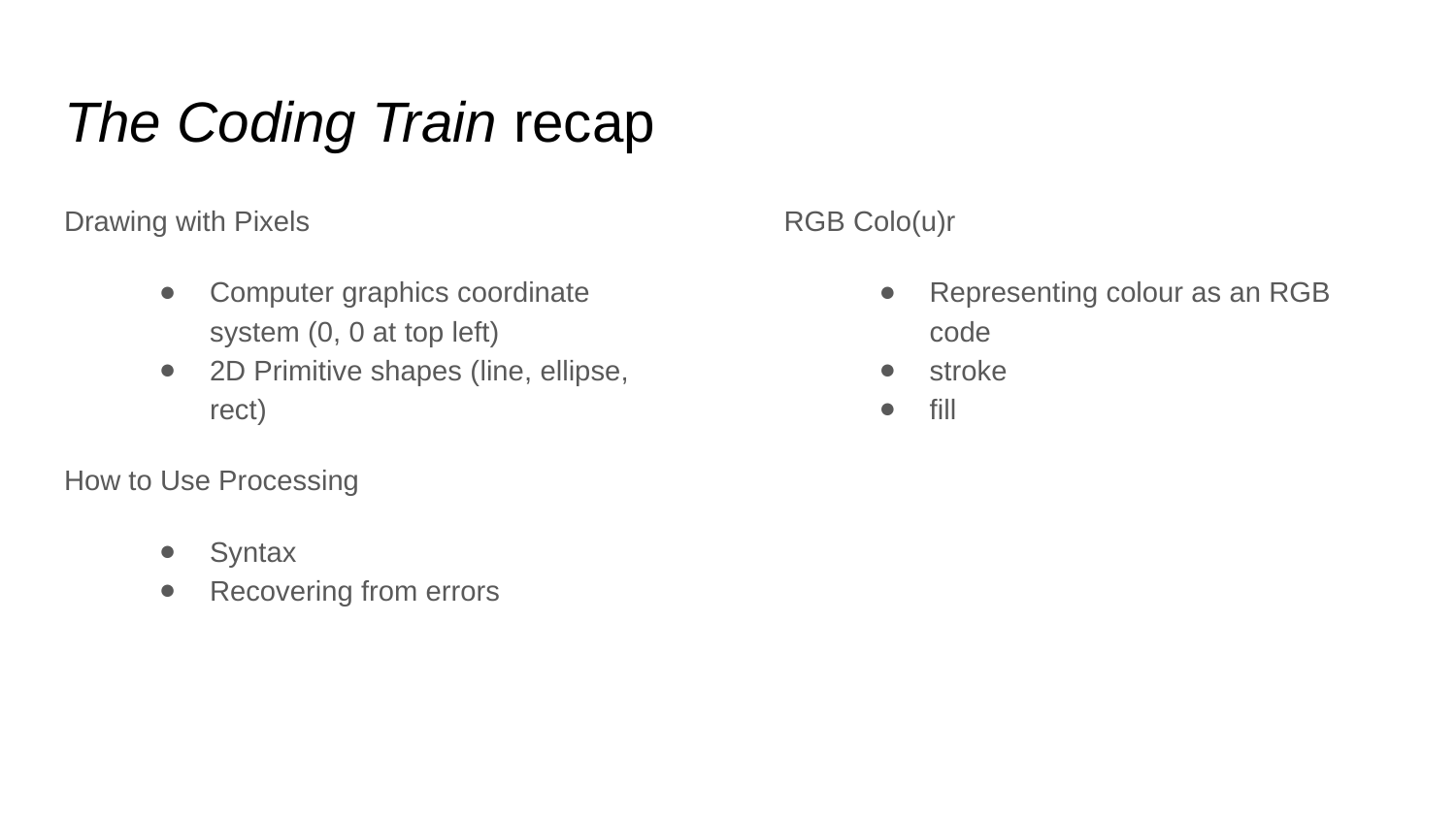

# The Coding Train recap
Drawing with Pixels
Computer graphics coordinate system (0, 0 at top left)
2D Primitive shapes (line, ellipse, rect)
How to Use Processing
Syntax
Recovering from errors

RGB Colo(u)r
Representing colour as an RGB code
stroke
fill